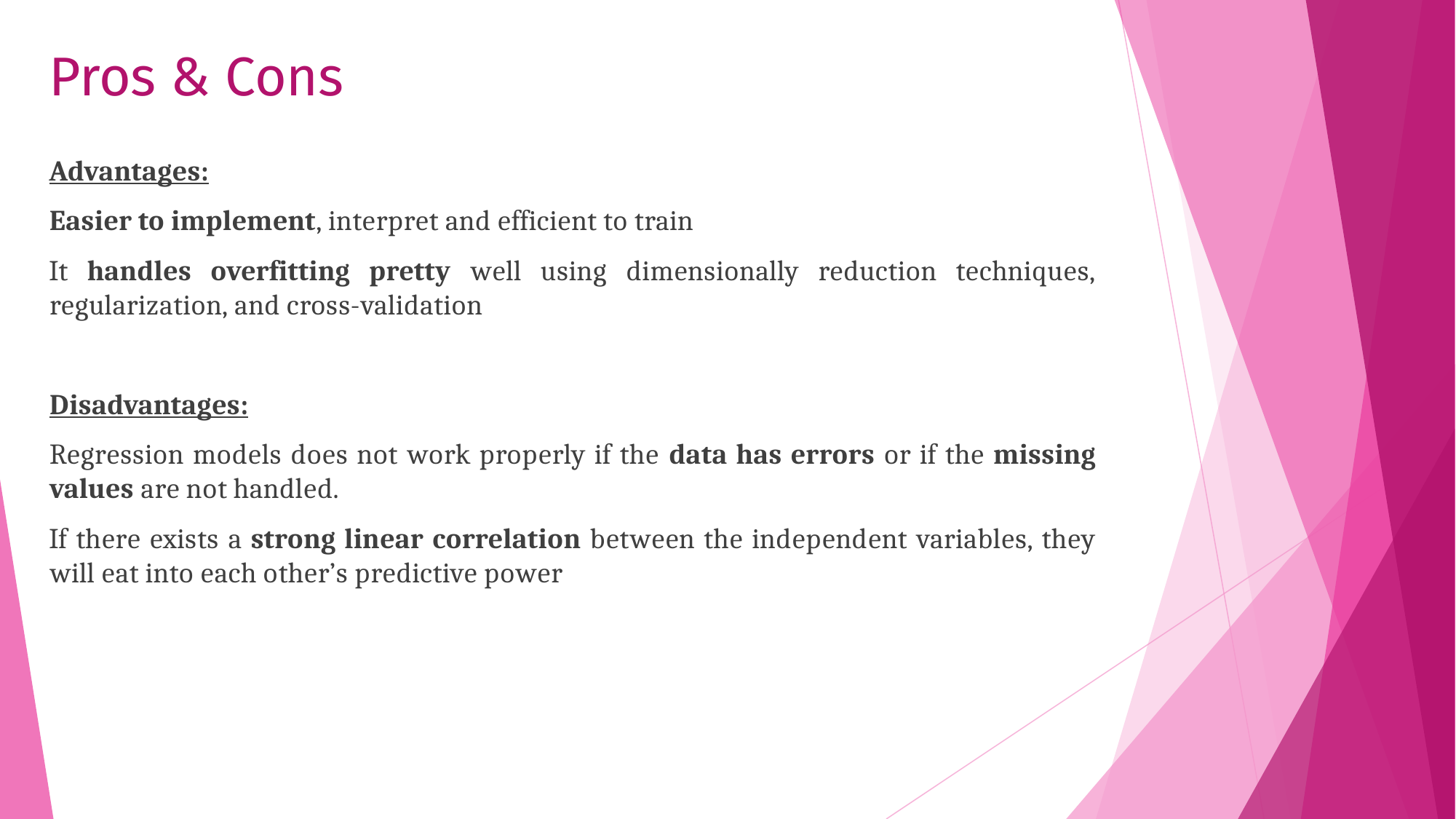

# Pros & Cons
Advantages:
Easier to implement, interpret and efficient to train
It handles overfitting pretty well using dimensionally reduction techniques, regularization, and cross-validation

Disadvantages:
Regression models does not work properly if the data has errors or if the missing values are not handled.
If there exists a strong linear correlation between the independent variables, they will eat into each other’s predictive power